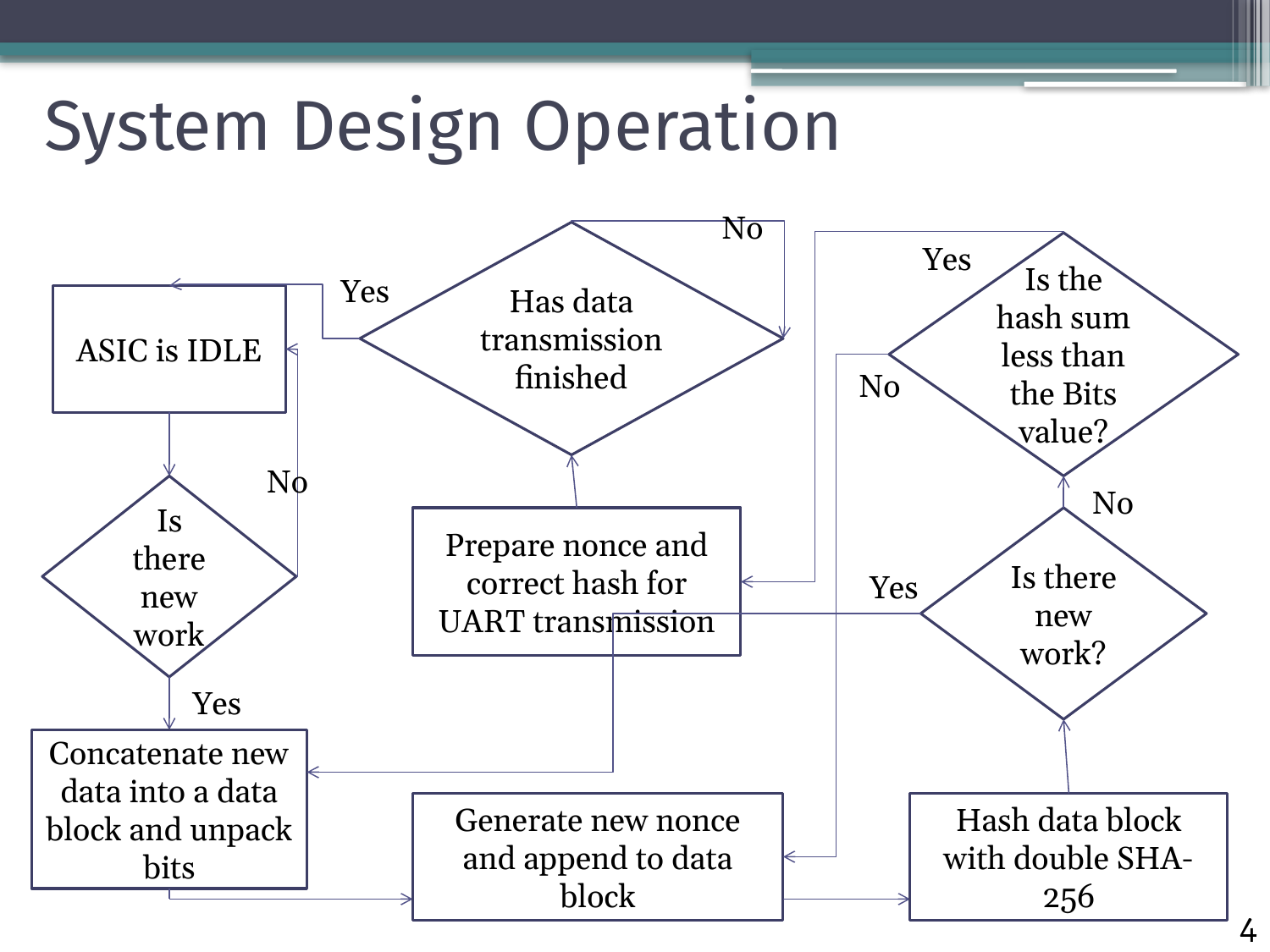

# System Design Operation
No
Has data transmission finished
Is the hash sum less than the Bits value?
Yes
Yes

ASIC is IDLE
No

No
Is there new work
No
Prepare nonce and correct hash for UART transmission
Is there new work?
Yes
Yes
Concatenate new data into a data block and unpack bits
Generate new nonce and append to data block
Hash data block with double SHA-256
4